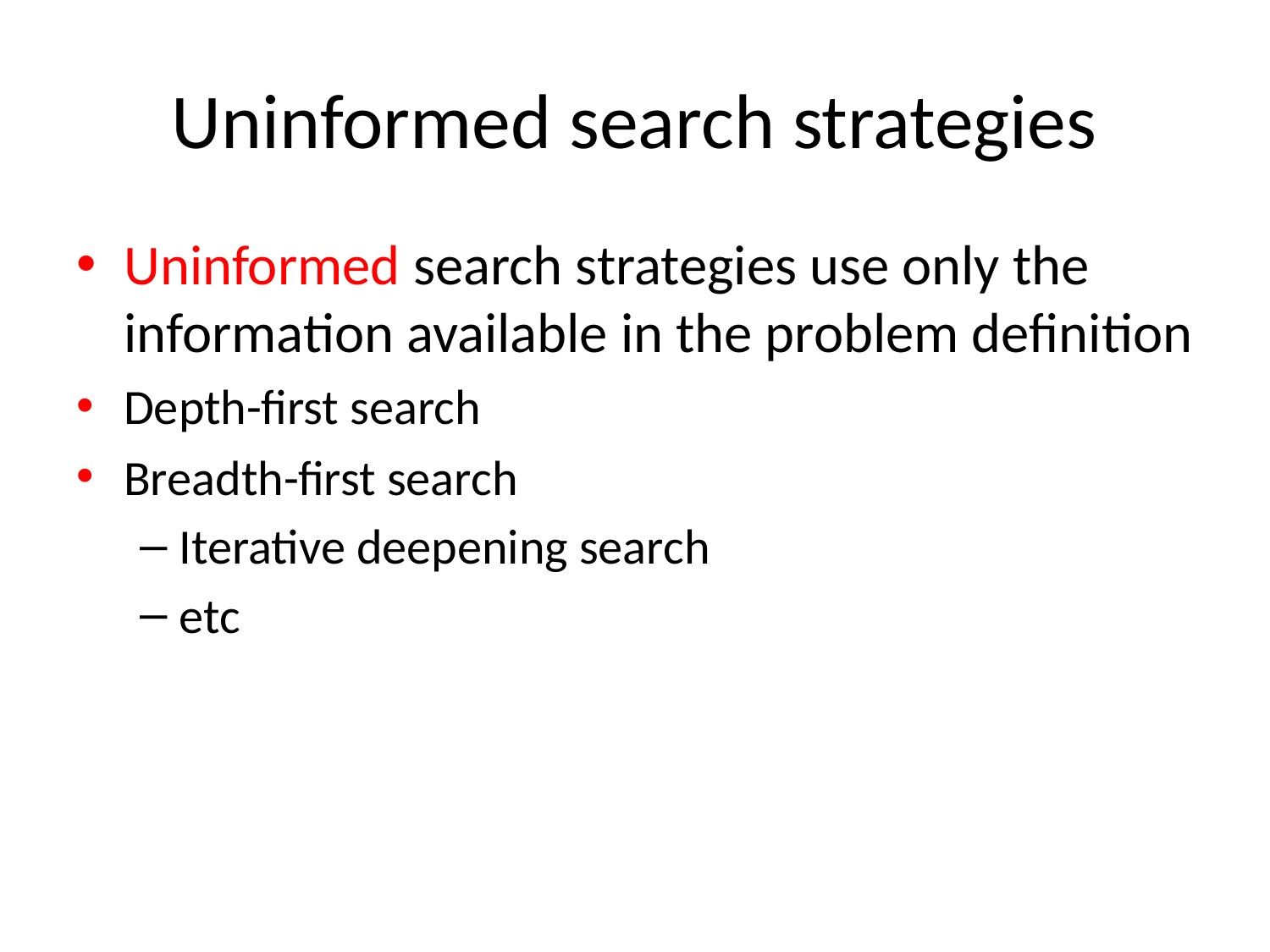

# Uninformed search strategies
Uninformed search strategies use only the information available in the problem definition
Depth-first search
Breadth-first search
Iterative deepening search
etc